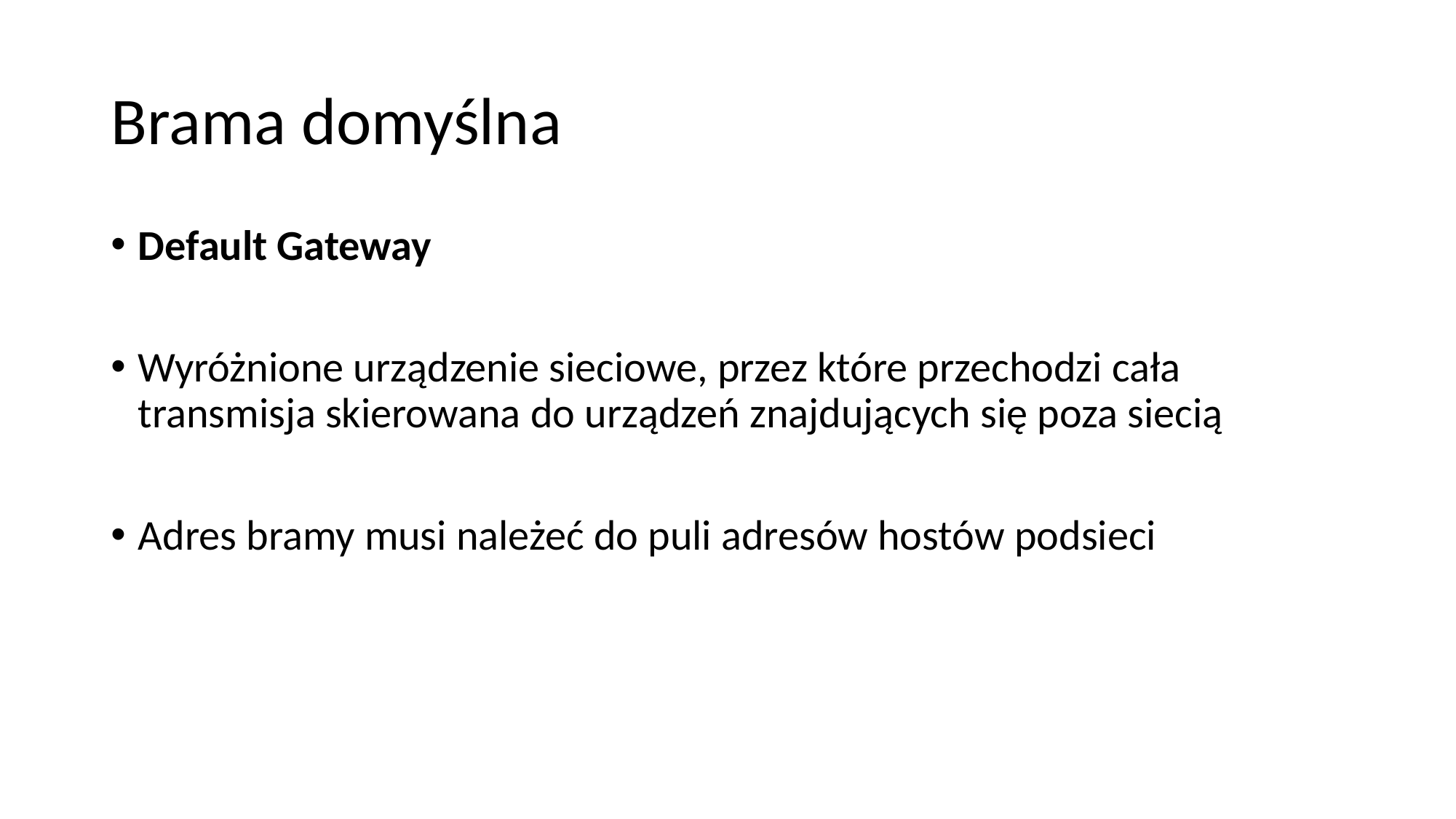

# Brama domyślna
Default Gateway

Wyróżnione urządzenie sieciowe, przez które przechodzi cała transmisja skierowana do urządzeń znajdujących się poza siecią

Adres bramy musi należeć do puli adresów hostów podsieci